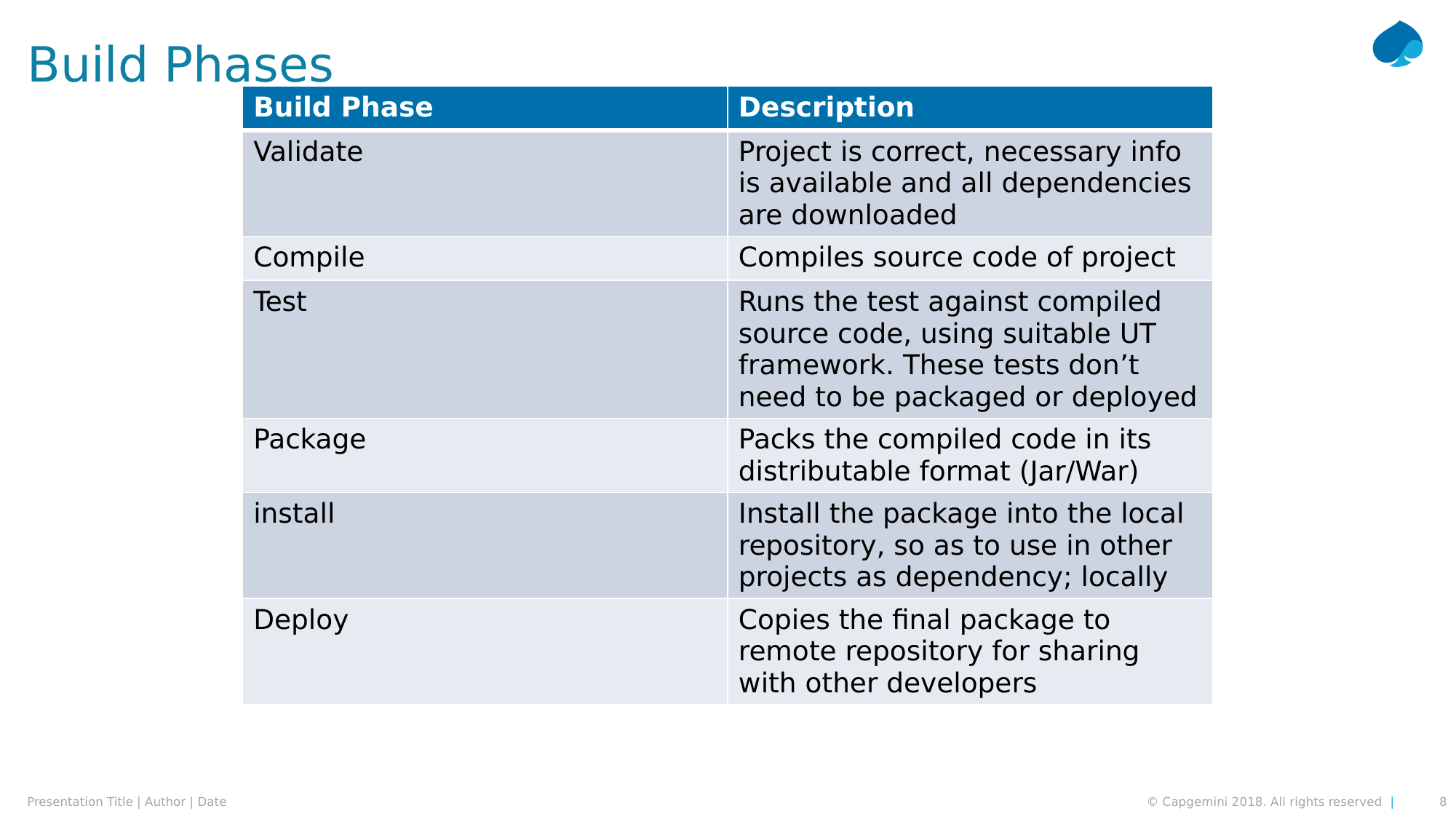

# Build Phases
|  |  |
| --- | --- |
|  |  |
|  |  |
|  |  |
|  |  |
| Build Phase | Description |
| --- | --- |
| Validate | Project is correct, necessary info is available and all dependencies are downloaded |
| Compile | Compiles source code of project |
| Test | Runs the test against compiled source code, using suitable UT framework. These tests don’t need to be packaged or deployed |
| Package | Packs the compiled code in its distributable format (Jar/War) |
| install | Install the package into the local repository, so as to use in other projects as dependency; locally |
| Deploy | Copies the final package to remote repository for sharing with other developers |